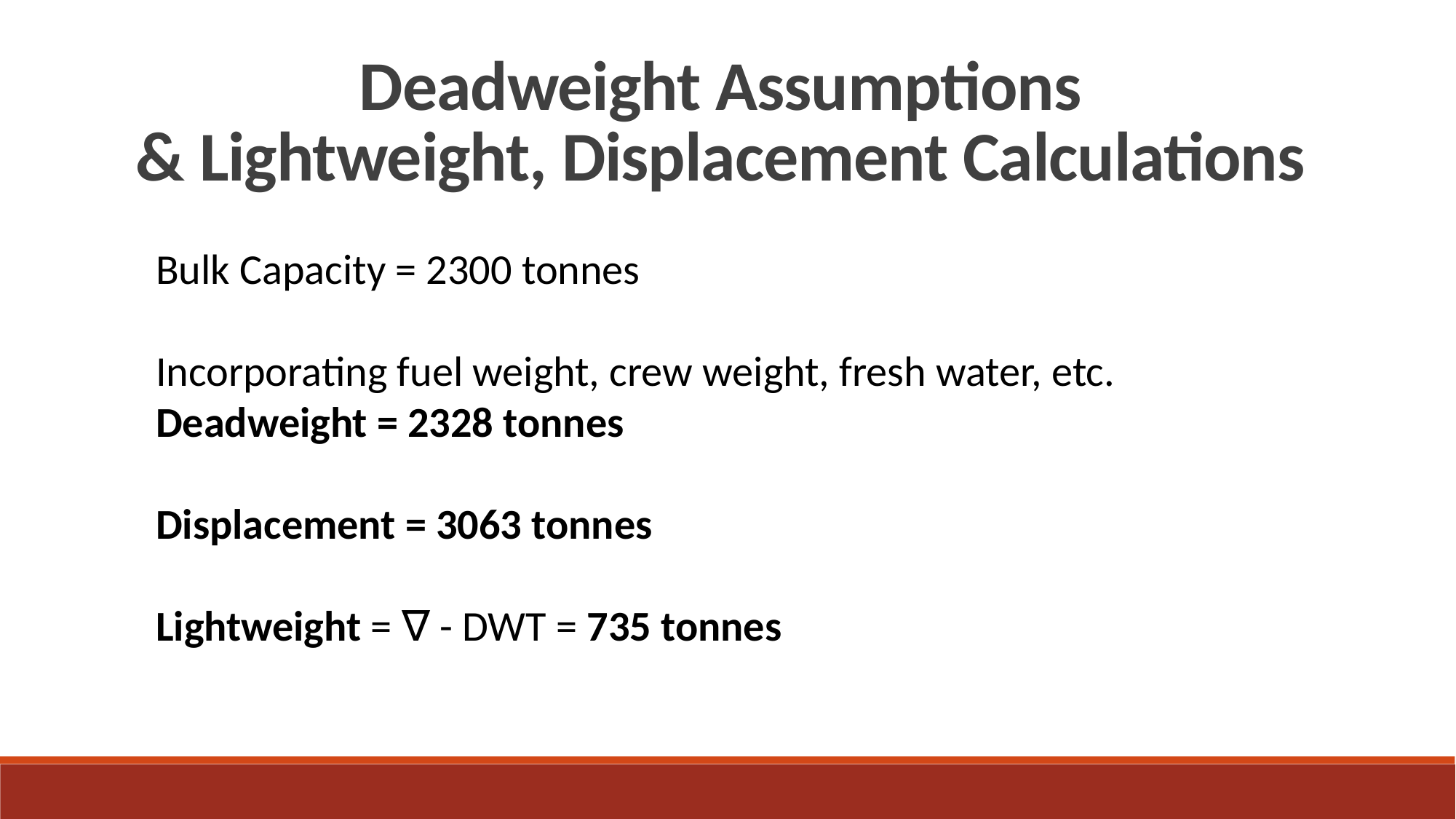

Deadweight Assumptions
& Lightweight, Displacement Calculations
Bulk Capacity = 2300 tonnes

Incorporating fuel weight, crew weight, fresh water, etc.
Deadweight = 2328 tonnes

Displacement = 3063 tonnes

Lightweight = ∇ - DWT = 735 tonnes